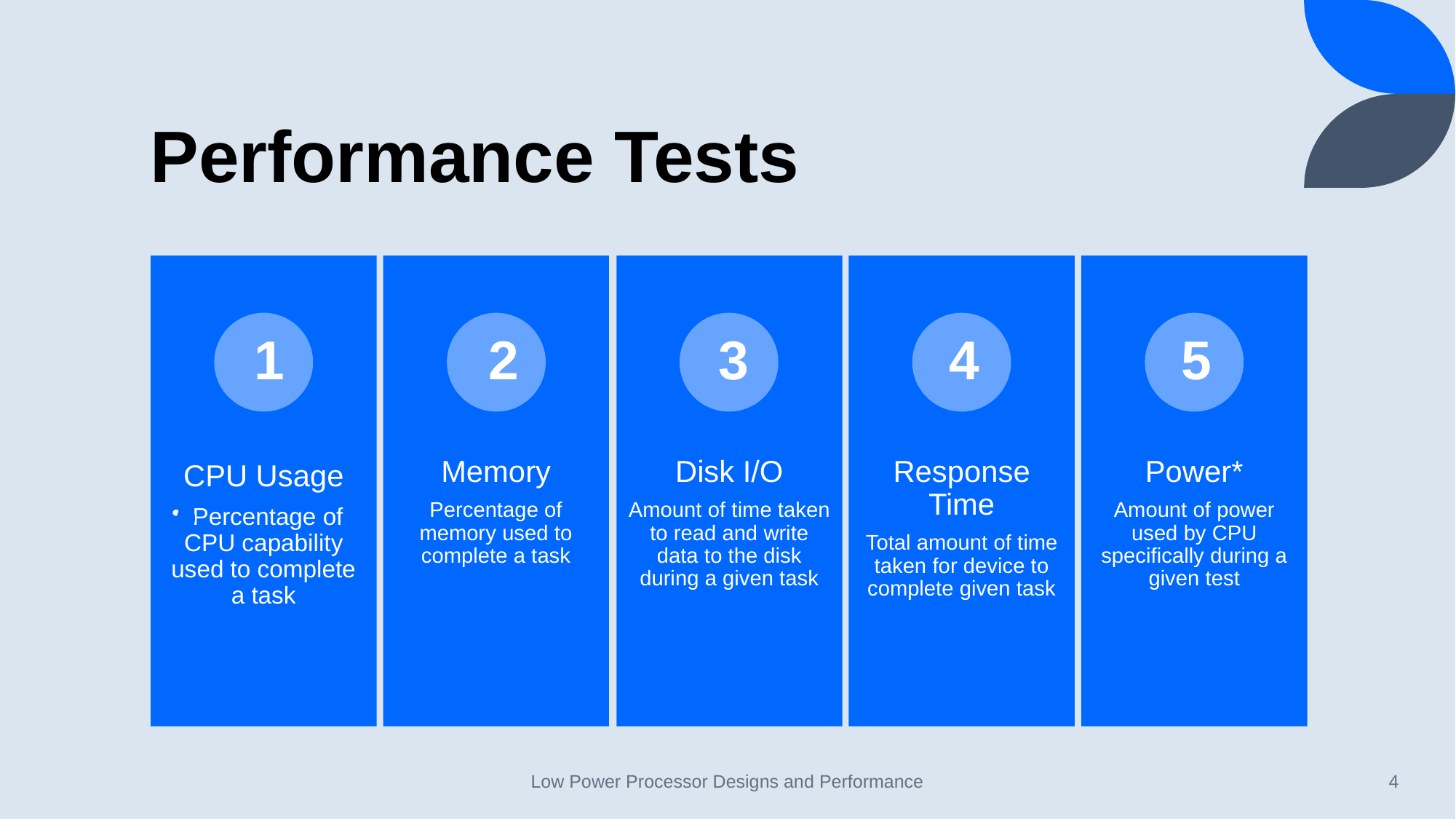

# Performance Tests
CPU Usage
Percentage of CPU capability used to complete a task
Memory
Percentage of memory used to complete a task
Disk I/O
Amount of time taken to read and write data to the disk during a given task
Response Time
Total amount of time taken for device to complete given task
Power*
Amount of power used by CPU specifically during a given test
1
2
3
4
5

Low Power Processor Designs and Performance
4